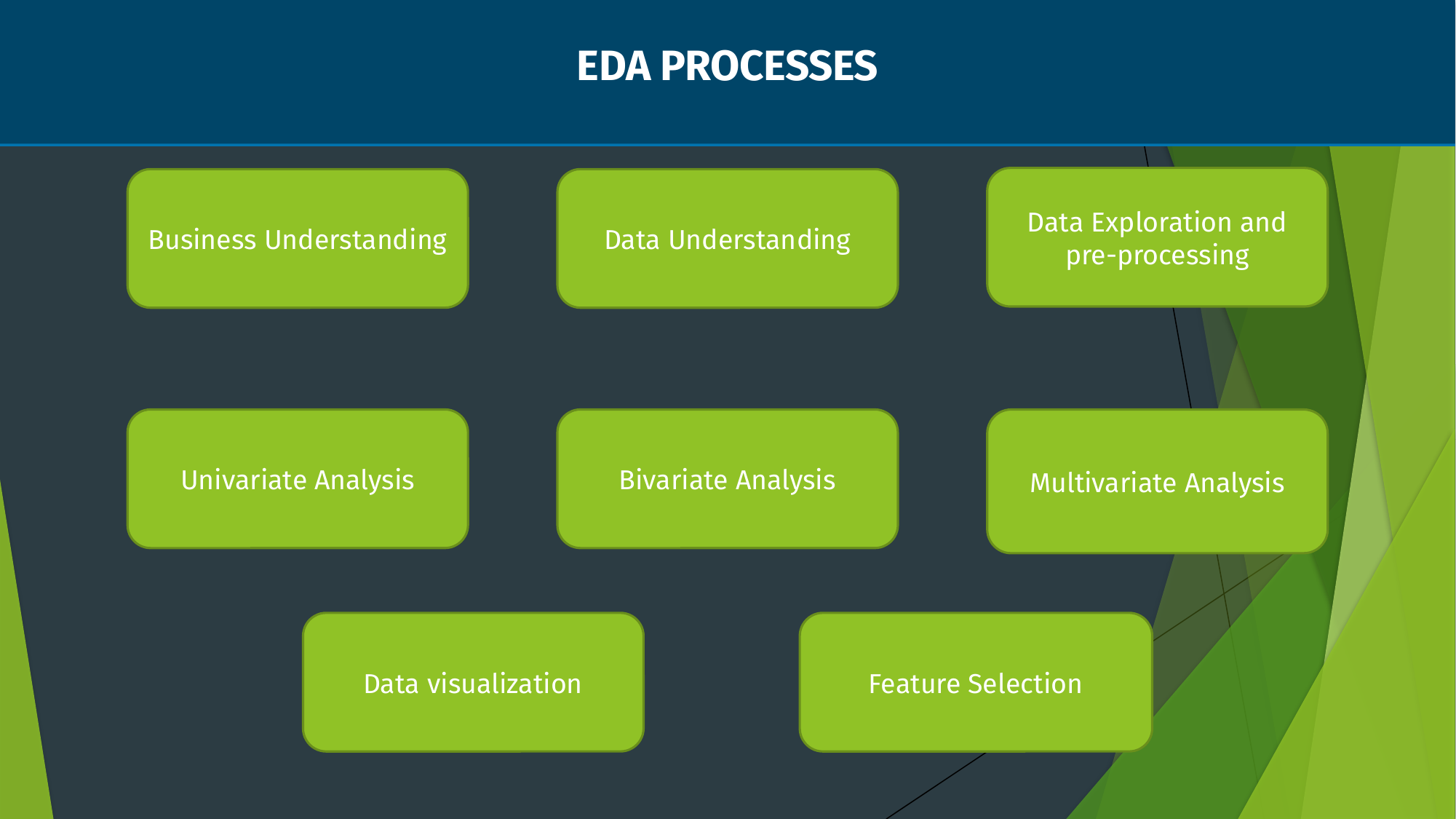

EDA PROCESSES

Data Exploration and pre-processing
Business Understanding
Data Understanding
Univariate Analysis
Bivariate Analysis
Multivariate Analysis
Data visualization
Feature Selection